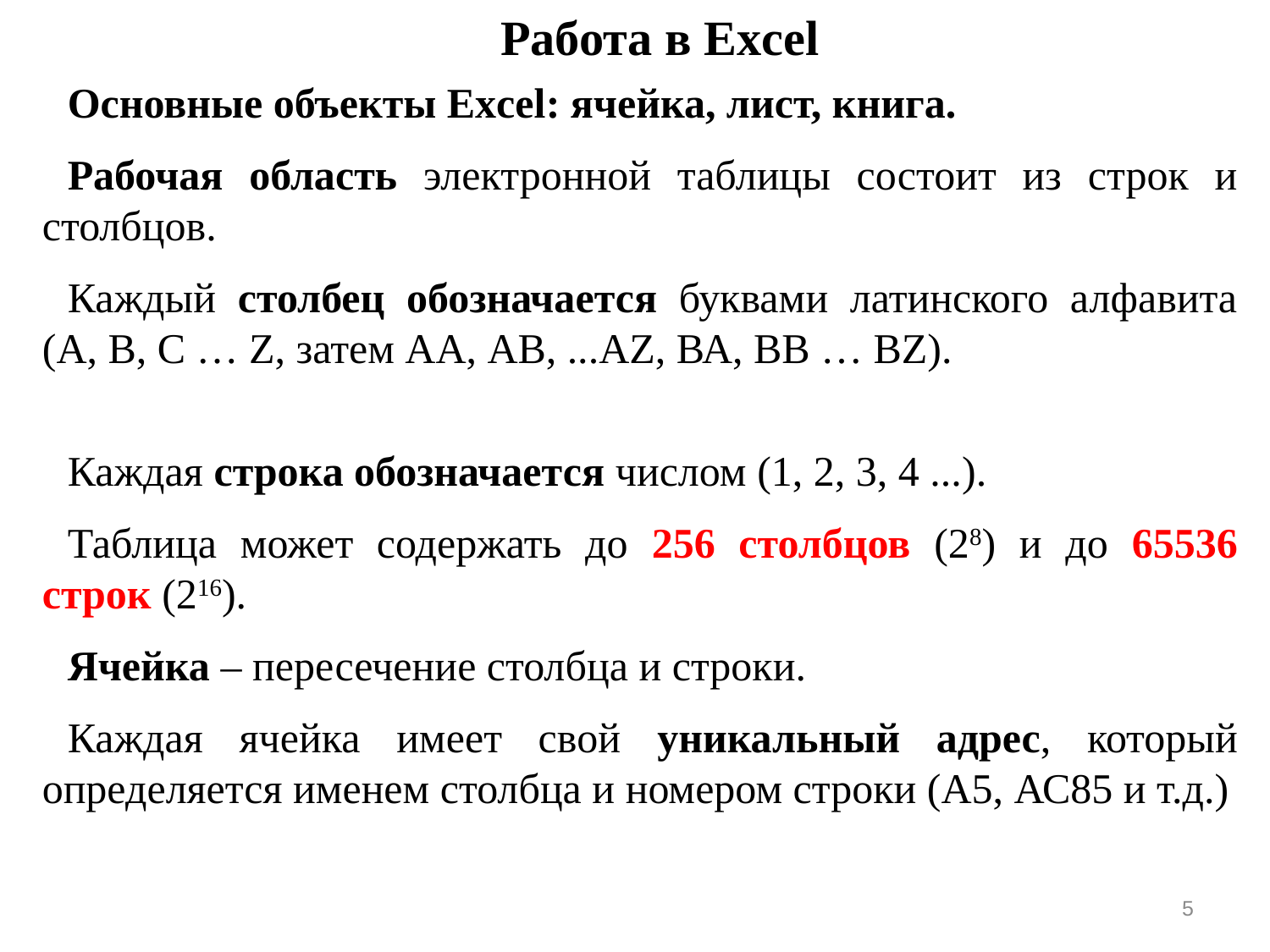

Работа в Excel
Основные объекты Excel: ячейка, лист, книга.
Рабочая область электронной таблицы состоит из строк и столбцов.
Каждый столбец обозначается буквами латинского алфавита (А, В, С … Z, затем АА, АВ, ...AZ, ВА, ВВ … BZ).

Каждая строка обозначается числом (1, 2, 3, 4 ...).
Таблица может содержать до 256 столбцов (28) и до 65536 строк (216).
Ячейка – пересечение столбца и строки.
Каждая ячейка имеет свой уникальный адрес, который определяется именем столбца и номером строки (А5, АС85 и т.д.)

5